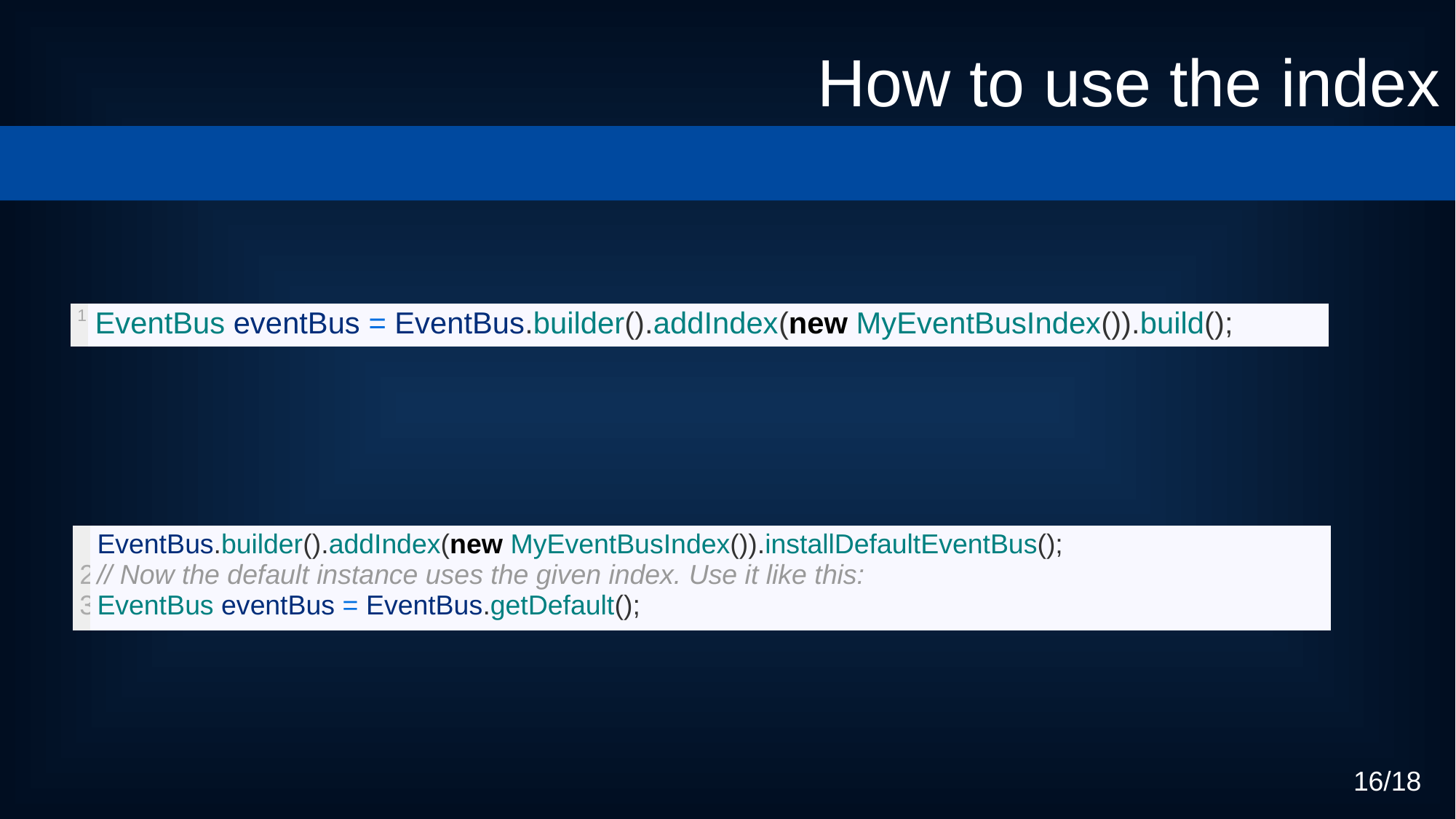

How to use the index

| 1 | EventBus eventBus = EventBus.builder().addIndex(new MyEventBusIndex()).build(); |
| --- | --- |
| 2 3 | EventBus.builder().addIndex(new MyEventBusIndex()).installDefaultEventBus(); // Now the default instance uses the given index. Use it like this: EventBus eventBus = EventBus.getDefault(); |
| --- | --- |
16/18